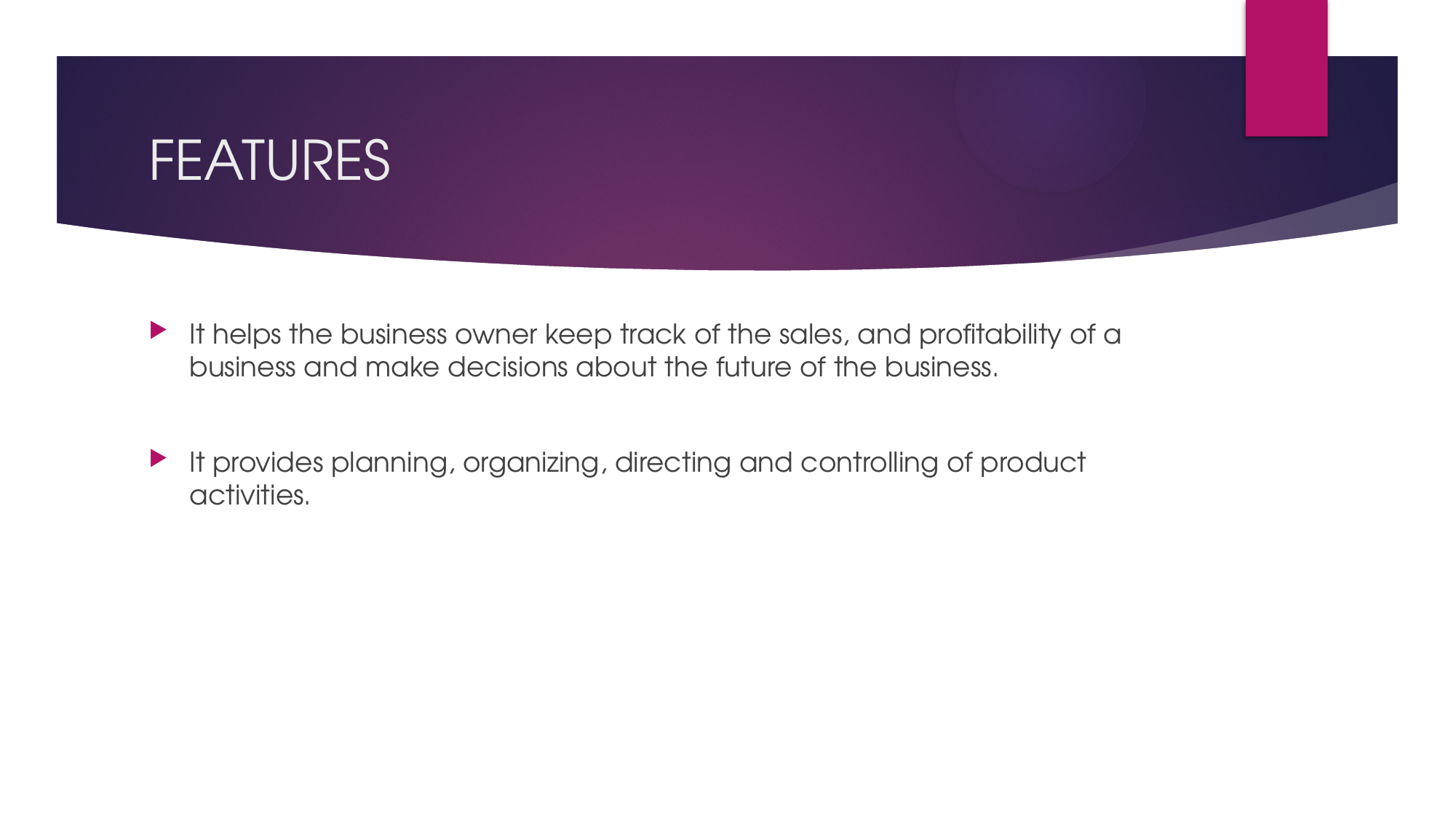

# FEATURES
It helps the business owner keep track of the sales, and profitability of a business and make decisions about the future of the business.

It provides planning, organizing, directing and controlling of product activities.